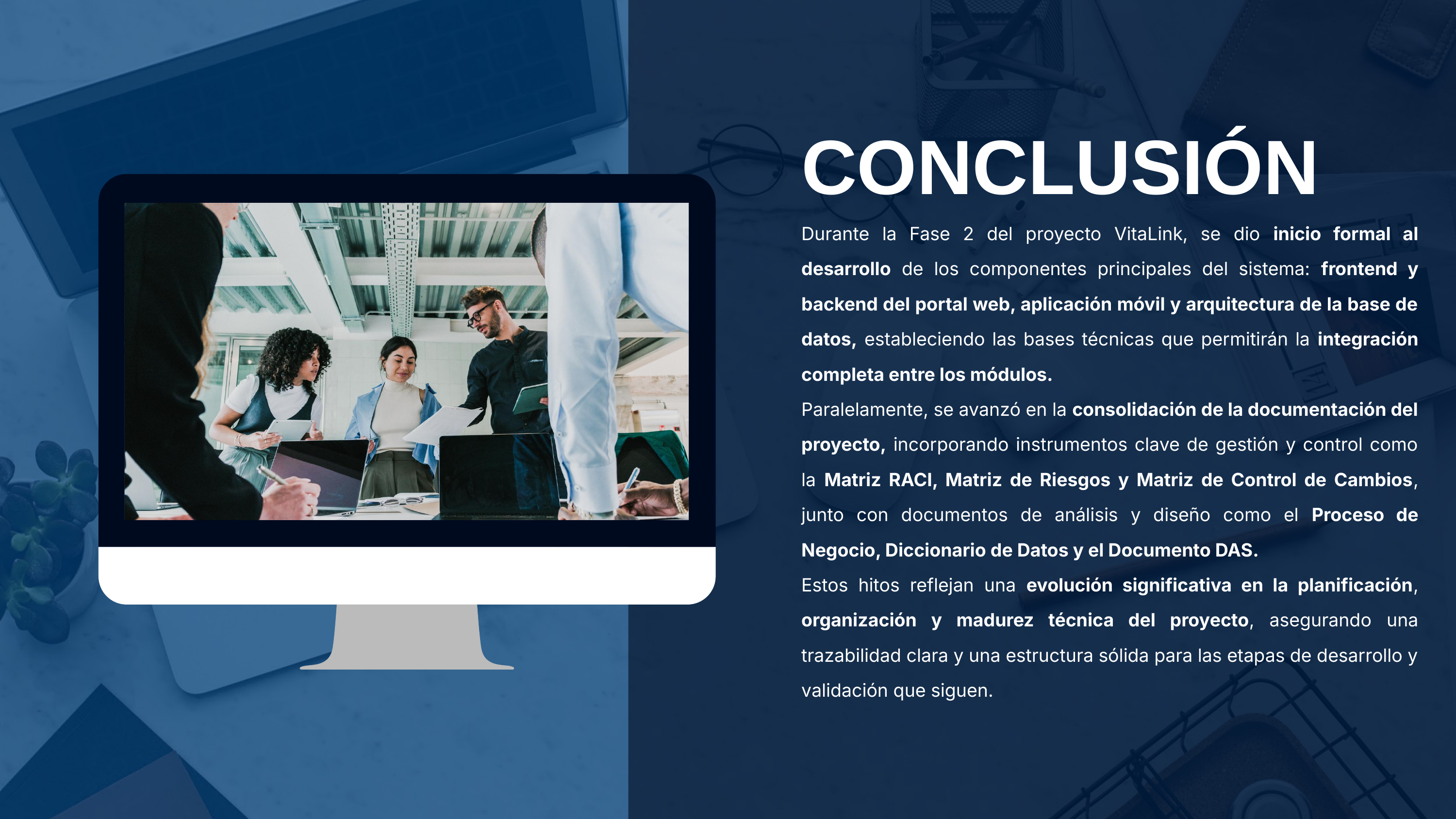

CONCLUSIÓN

Durante la Fase 2 del proyecto VitaLink, se dio inicio formal al desarrollo de los componentes principales del sistema: frontend y backend del portal web, aplicación móvil y arquitectura de la base de datos, estableciendo las bases técnicas que permitirán la integración completa entre los módulos.
Paralelamente, se avanzó en la consolidación de la documentación del proyecto, incorporando instrumentos clave de gestión y control como la Matriz RACI, Matriz de Riesgos y Matriz de Control de Cambios, junto con documentos de análisis y diseño como el Proceso de Negocio, Diccionario de Datos y el Documento DAS.
Estos hitos reflejan una evolución significativa en la planificación, organización y madurez técnica del proyecto, asegurando una trazabilidad clara y una estructura sólida para las etapas de desarrollo y validación que siguen.